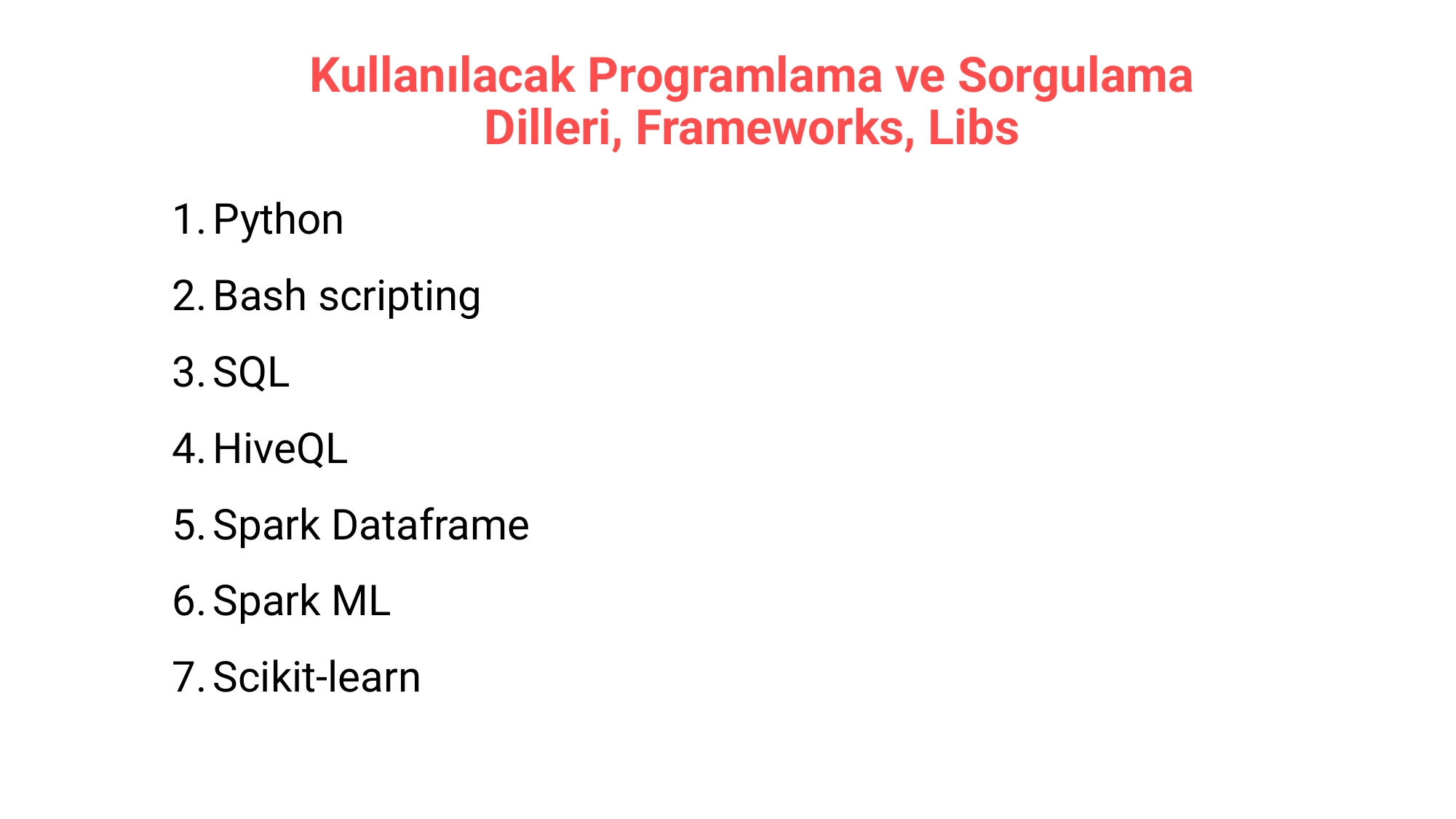

# Kullanılacak Programlama ve Sorgulama Dilleri, Frameworks, Libs
Python
Bash scripting
SQL
HiveQL
Spark Dataframe
Spark ML
Scikit-learn